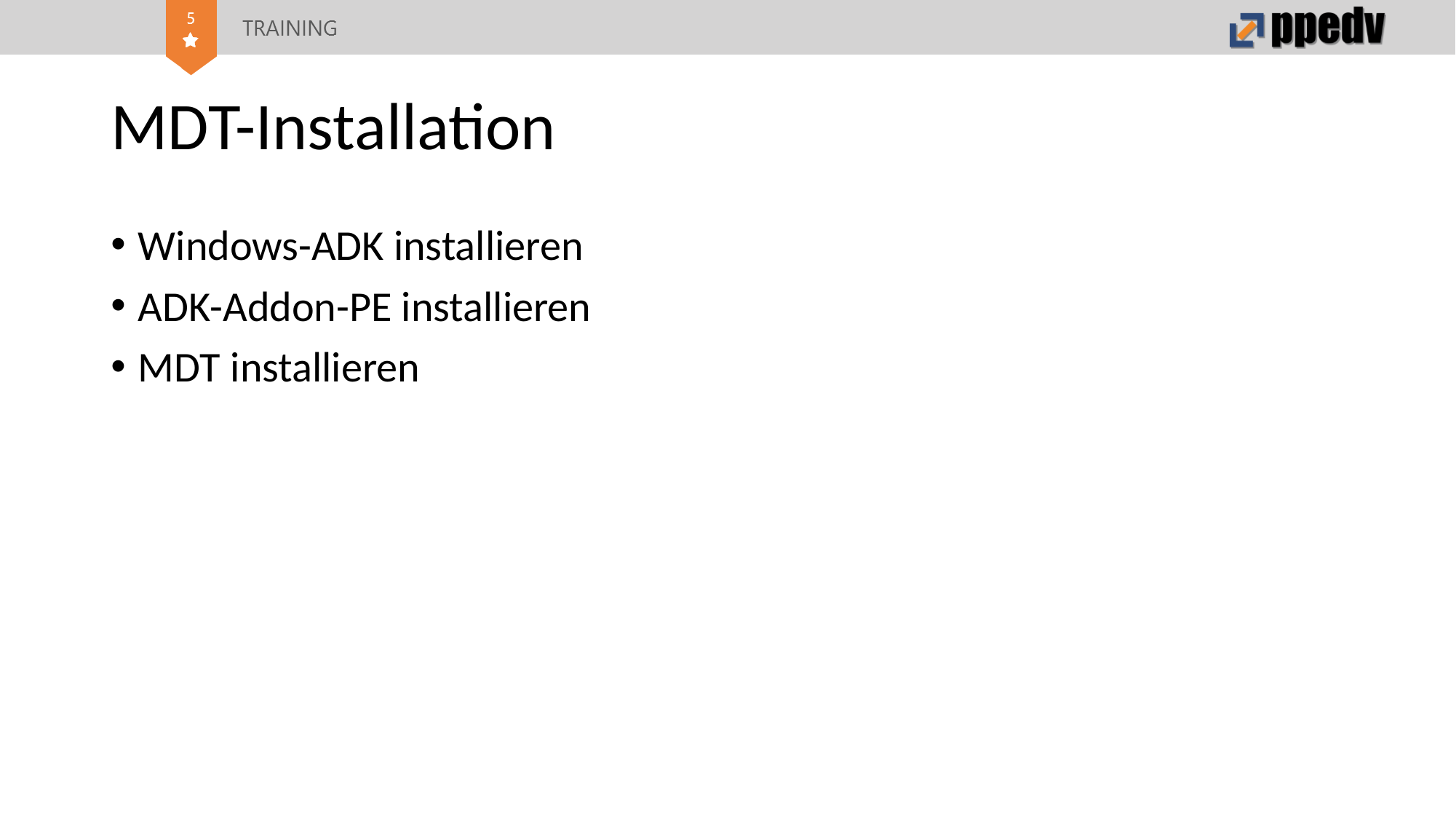

# MDT-Installation
Windows-ADK installieren
ADK-Addon-PE installieren
MDT installieren